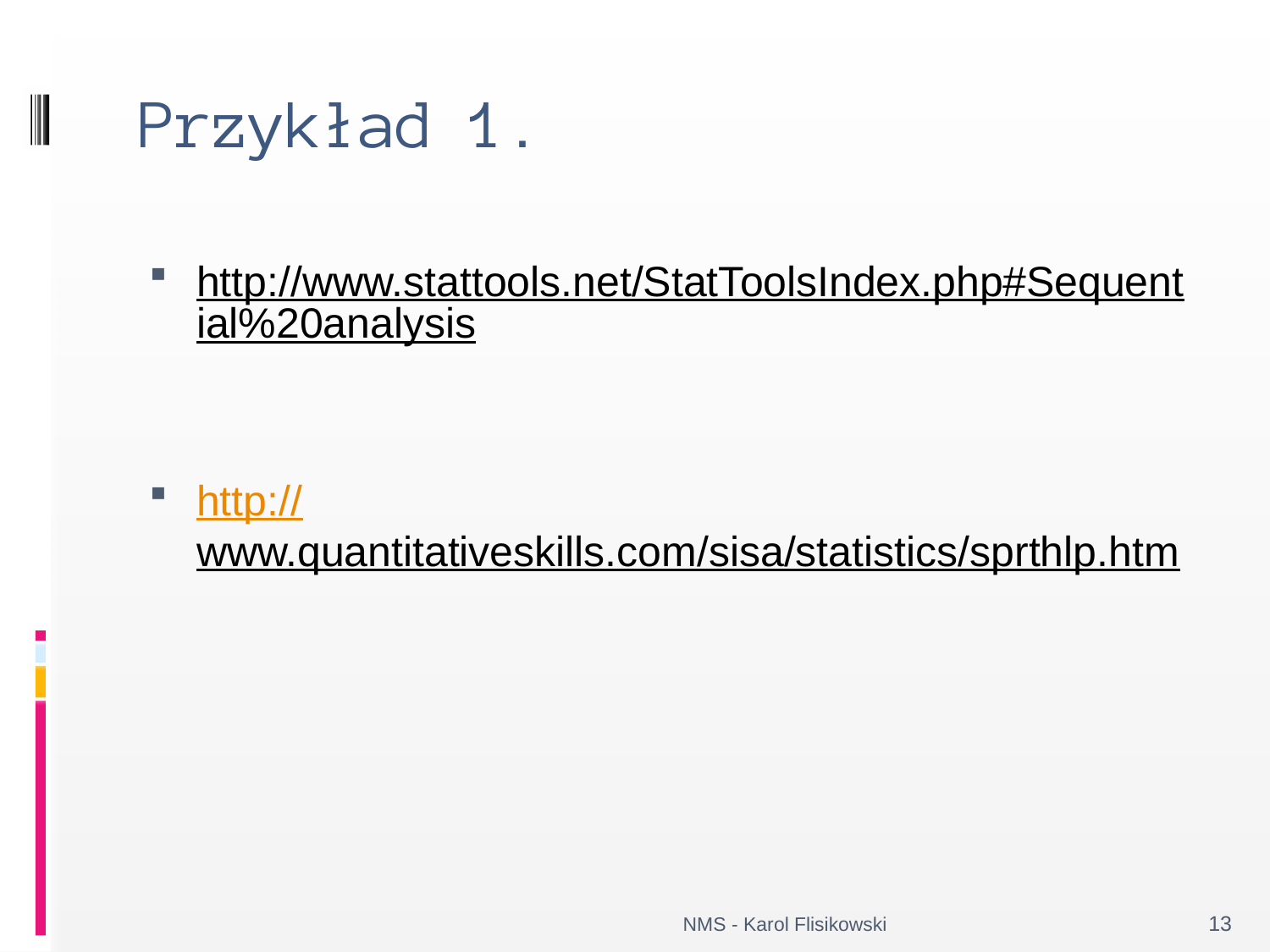

# Przykład 1.
http://www.stattools.net/StatToolsIndex.php#Sequential%20analysis

http://www.quantitativeskills.com/sisa/statistics/sprthlp.htm

NMS - Karol Flisikowski
13